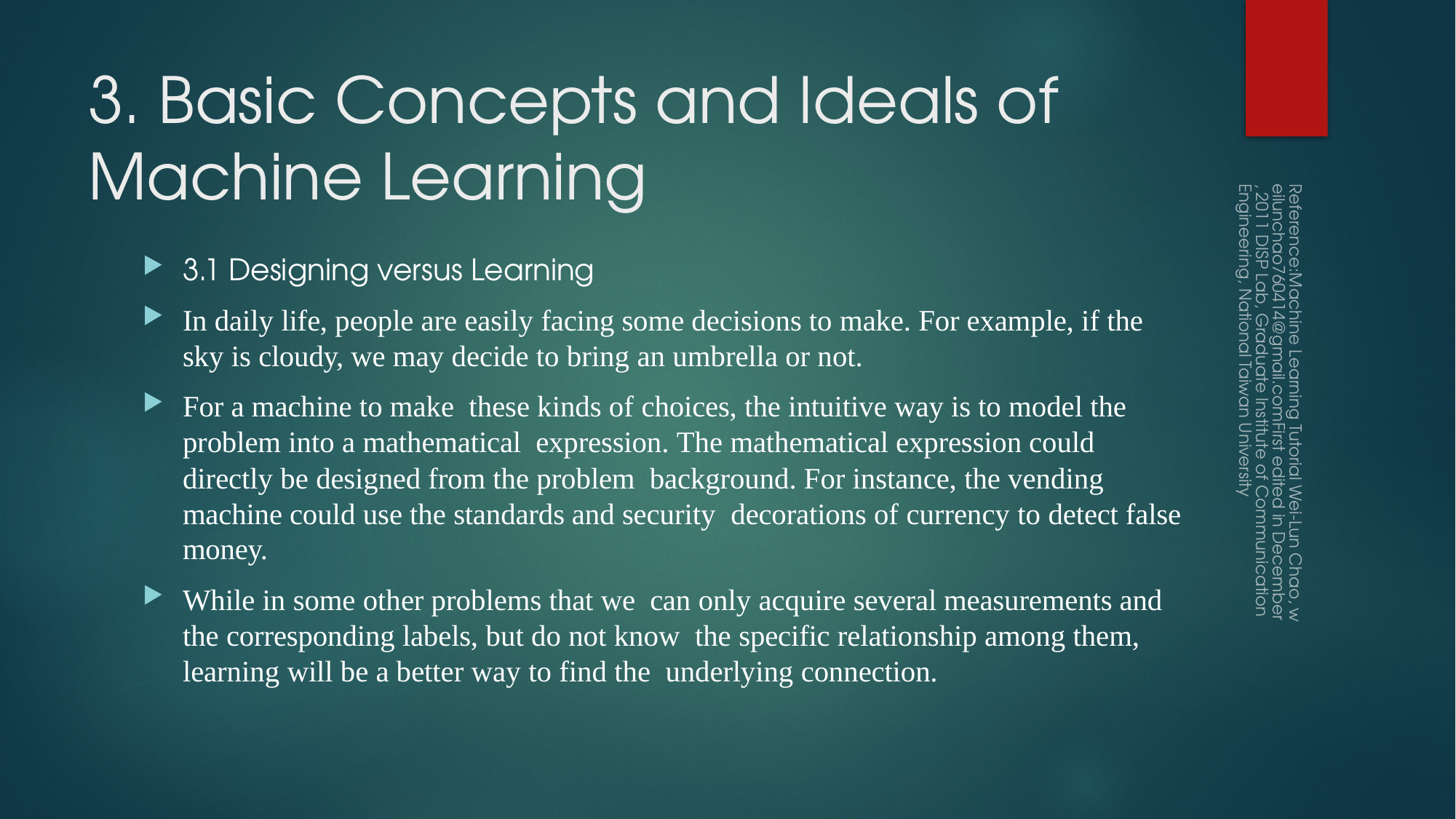

# 3. Basic Concepts and Ideals of Machine Learning
3.1 Designing versus Learning
In daily life, people are easily facing some decisions to make. For example, if the  sky is cloudy, we may decide to bring an umbrella or not.
For a machine to make  these kinds of choices, the intuitive way is to model the problem into a mathematical  expression. The mathematical expression could directly be designed from the problem  background. For instance, the vending machine could use the standards and security  decorations of currency to detect false money.
While in some other problems that we  can only acquire several measurements and the corresponding labels, but do not know  the specific relationship among them, learning will be a better way to find the  underlying connection.

Reference:Machine Learning Tutorial Wei-Lun Chao, weilunchao760414@gmail.comFirst edited in December, 2011 DISP Lab, Graduate Institute of Communication Engineering, National Taiwan University